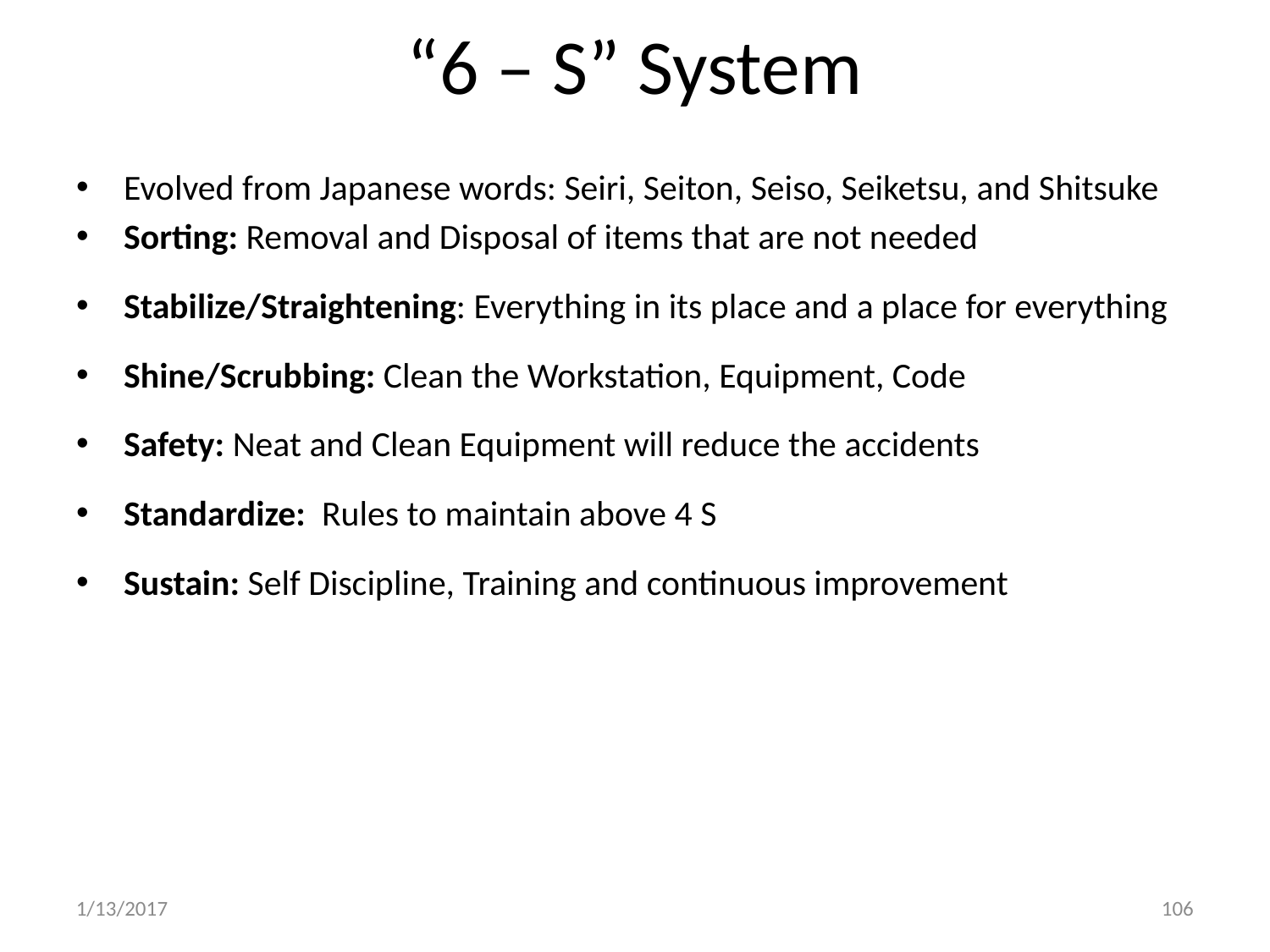

“6 – S” System
Evolved from Japanese words: Seiri, Seiton, Seiso, Seiketsu, and Shitsuke
Sorting: Removal and Disposal of items that are not needed

Stabilize/Straightening: Everything in its place and a place for everything

Shine/Scrubbing: Clean the Workstation, Equipment, Code

Safety: Neat and Clean Equipment will reduce the accidents

Standardize:  Rules to maintain above 4 S

Sustain: Self Discipline, Training and continuous improvement
1/13/2017
106